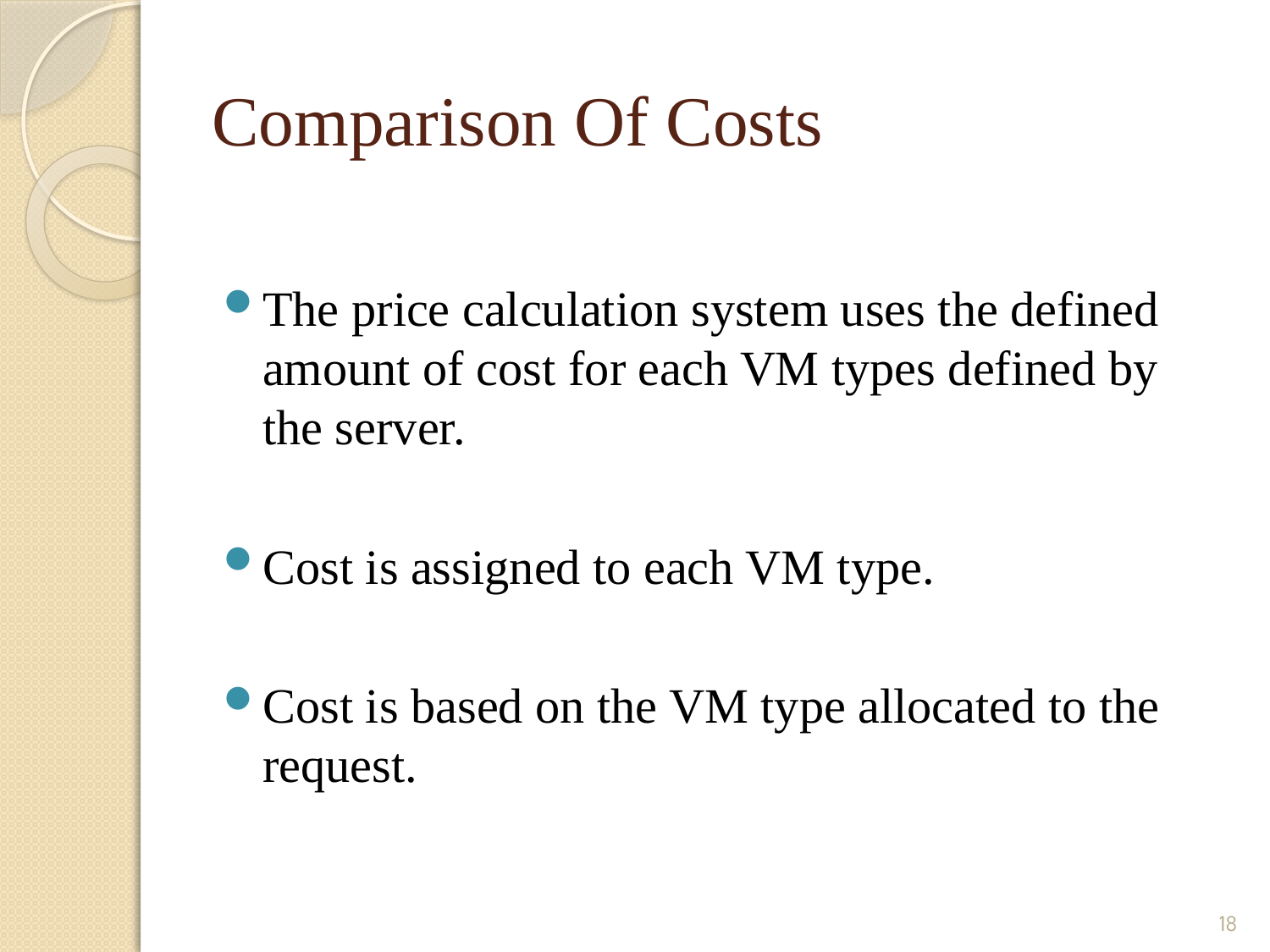

# Comparison Of Costs

The price calculation system uses the defined amount of cost for each VM types defined by the server.

Cost is assigned to each VM type.

Cost is based on the VM type allocated to the request.
18